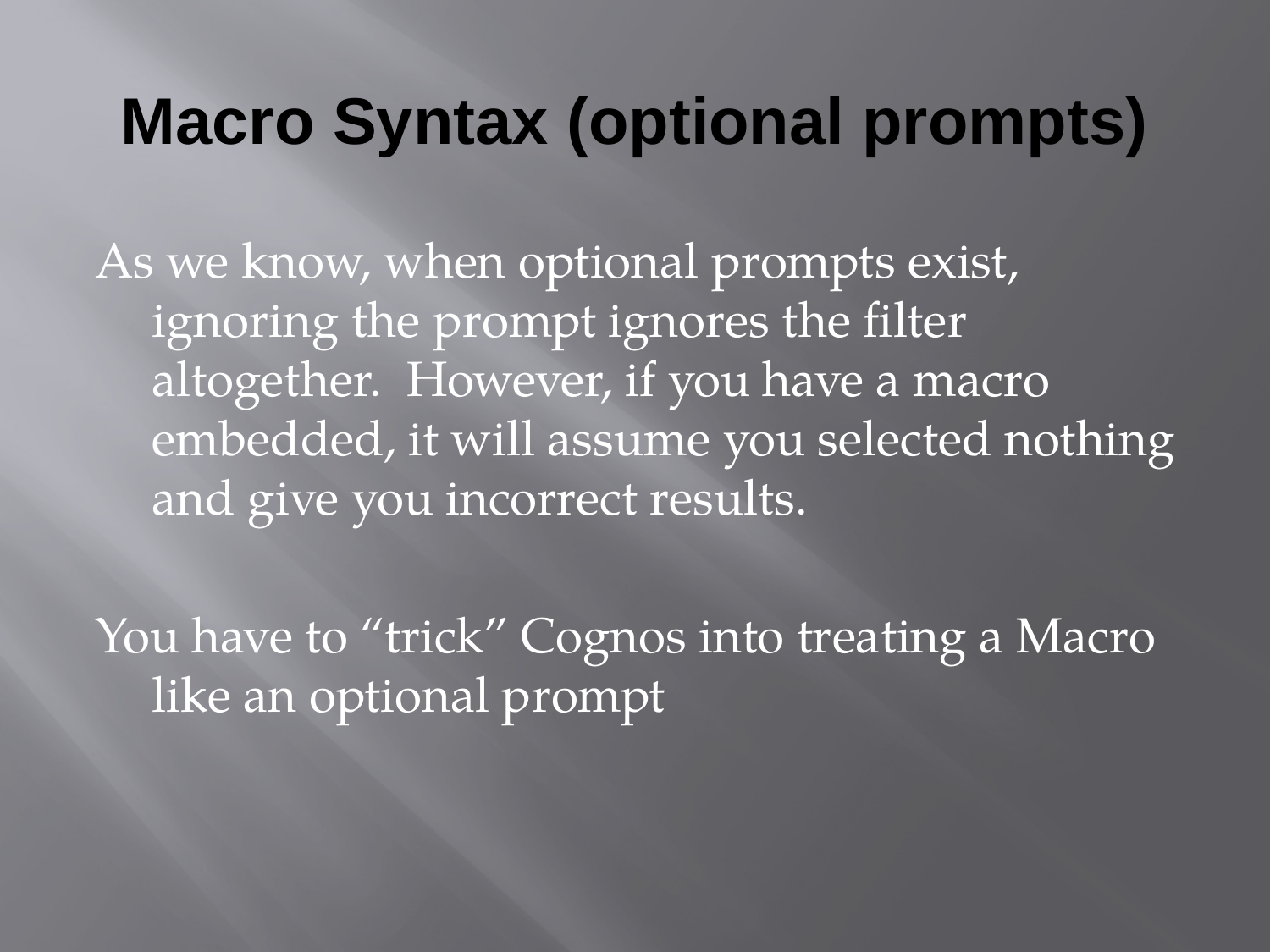

# Macro Syntax (optional prompts)
As we know, when optional prompts exist, ignoring the prompt ignores the filter altogether.  However, if you have a macro embedded, it will assume you selected nothing and give you incorrect results.

You have to “trick” Cognos into treating a Macro like an optional prompt